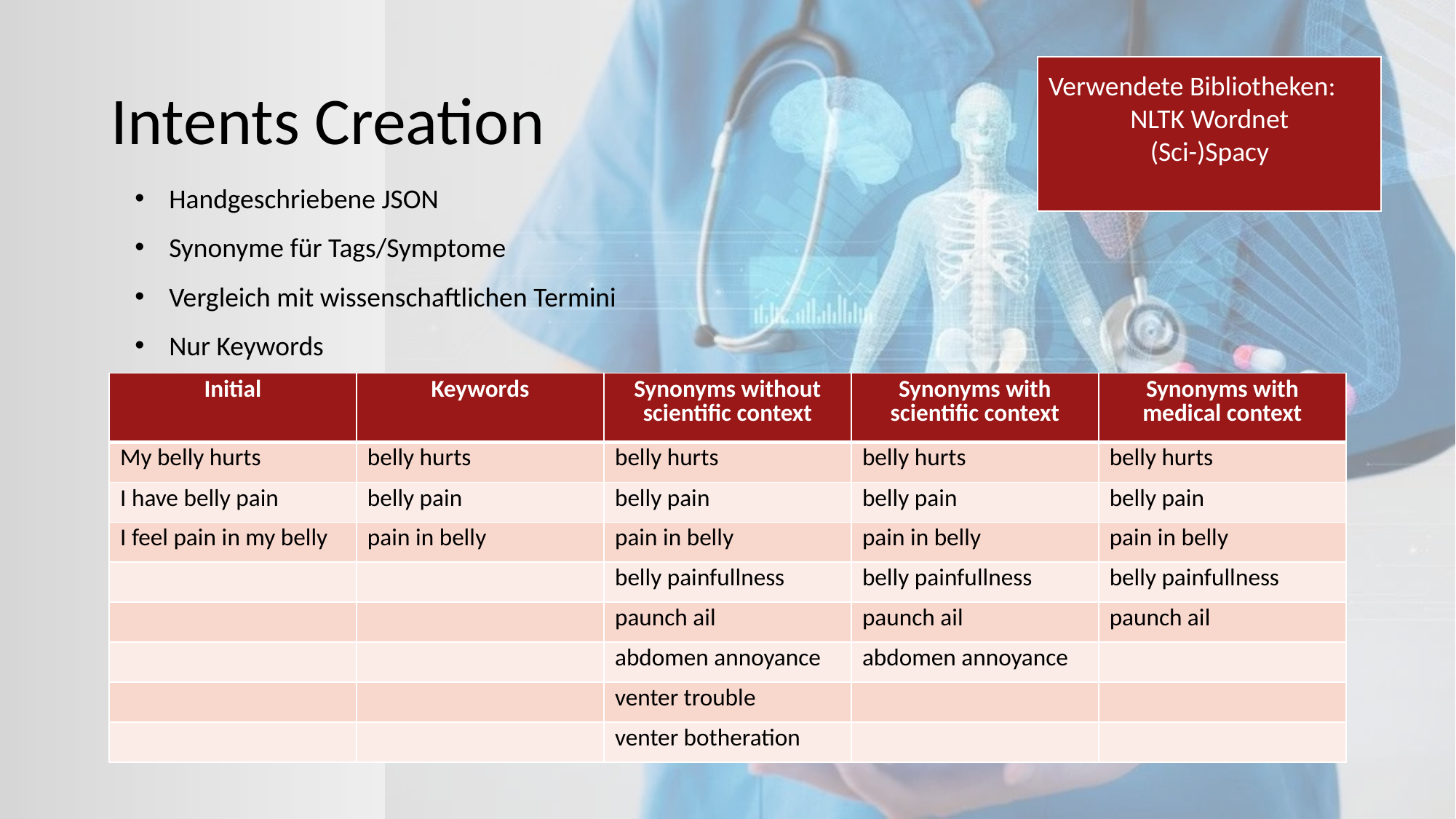

# Intents Creation
Verwendete Bibliotheken:
NLTK Wordnet
(Sci-)Spacy

Handgeschriebene JSON
Synonyme für Tags/Symptome
Vergleich mit wissenschaftlichen Termini
Nur Keywords
| Initial | Keywords | Synonyms without scientific context | Synonyms with scientific context | Synonyms with medical context |
| --- | --- | --- | --- | --- |
| My belly hurts | belly hurts | belly hurts | belly hurts | belly hurts |
| I have belly pain | belly pain | belly pain | belly pain | belly pain |
| I feel pain in my belly | pain in belly | pain in belly | pain in belly | pain in belly |
|  |  | belly painfullness | belly painfullness | belly painfullness |
|  |  | paunch ail | paunch ail | paunch ail |
|  |  | abdomen annoyance | abdomen annoyance |  |
|  |  | venter trouble |  |  |
|  |  | venter botheration |  |  |